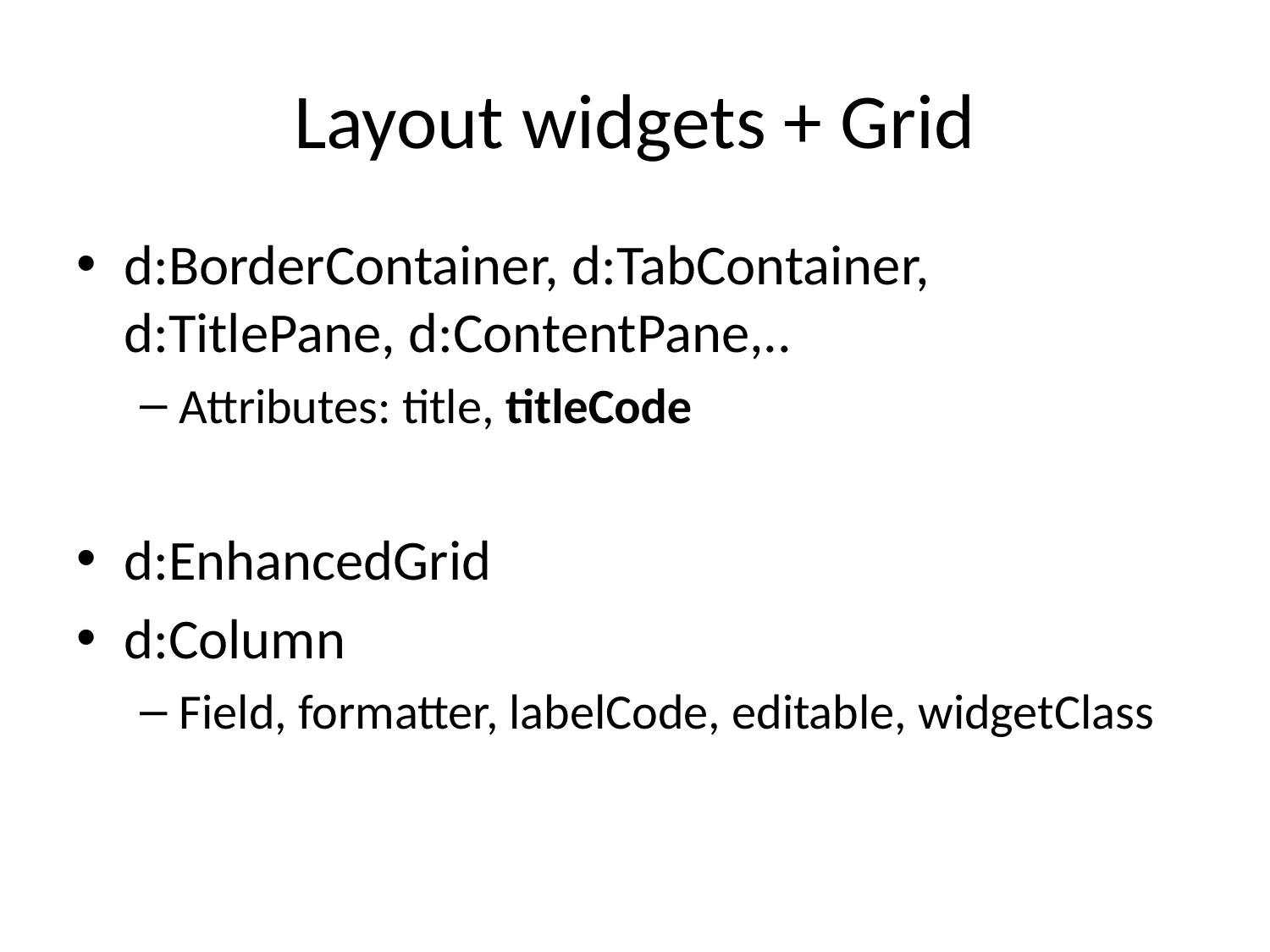

# Layout widgets + Grid
d:BorderContainer, d:TabContainer, d:TitlePane, d:ContentPane,..
Attributes: title, titleCode

d:EnhancedGrid
d:Column
Field, formatter, labelCode, editable, widgetClass